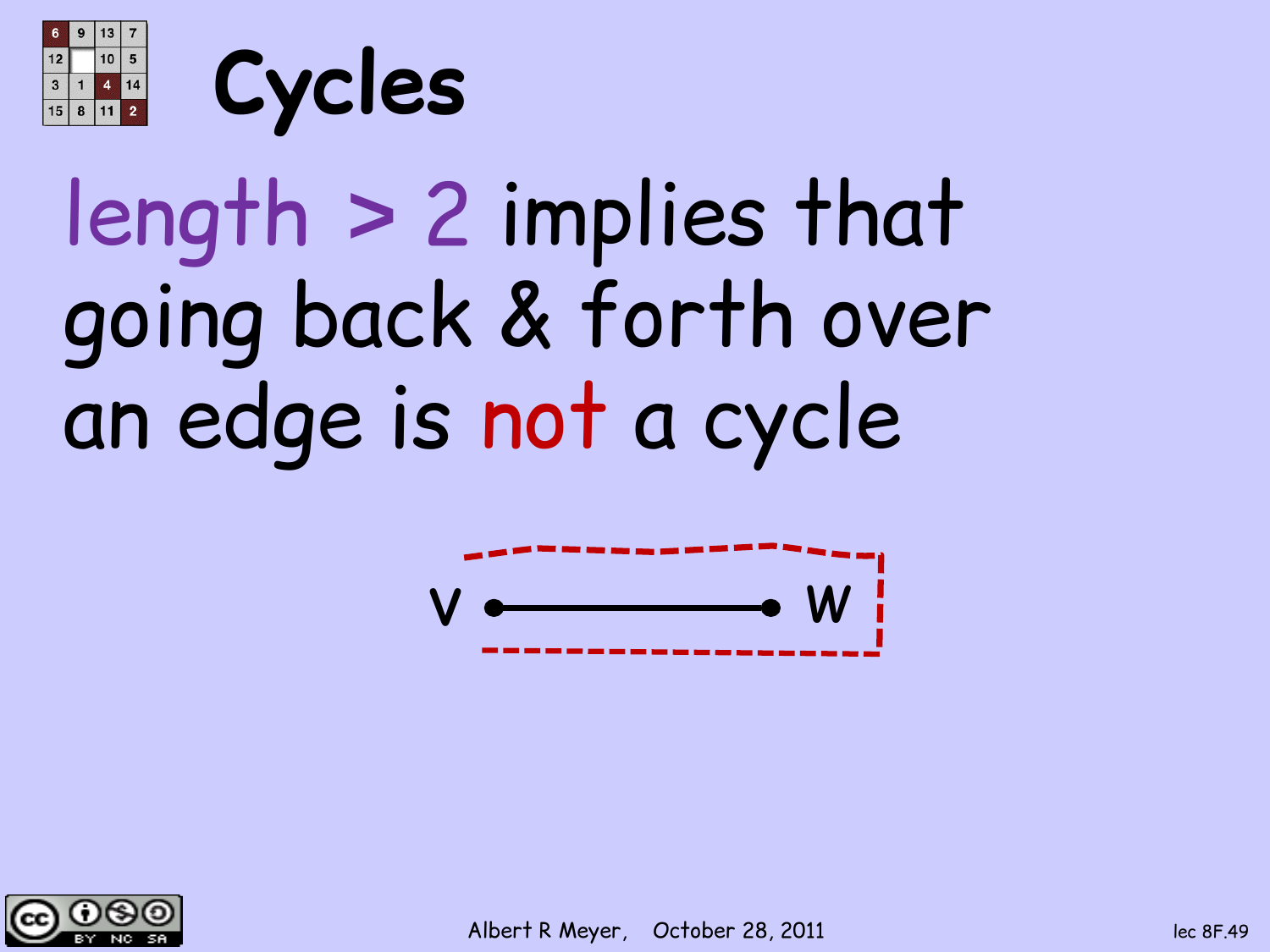

# Cycles
length > 2 implies that
going back & forth over
an edge is not a cycle

w
v

lec 8F.49